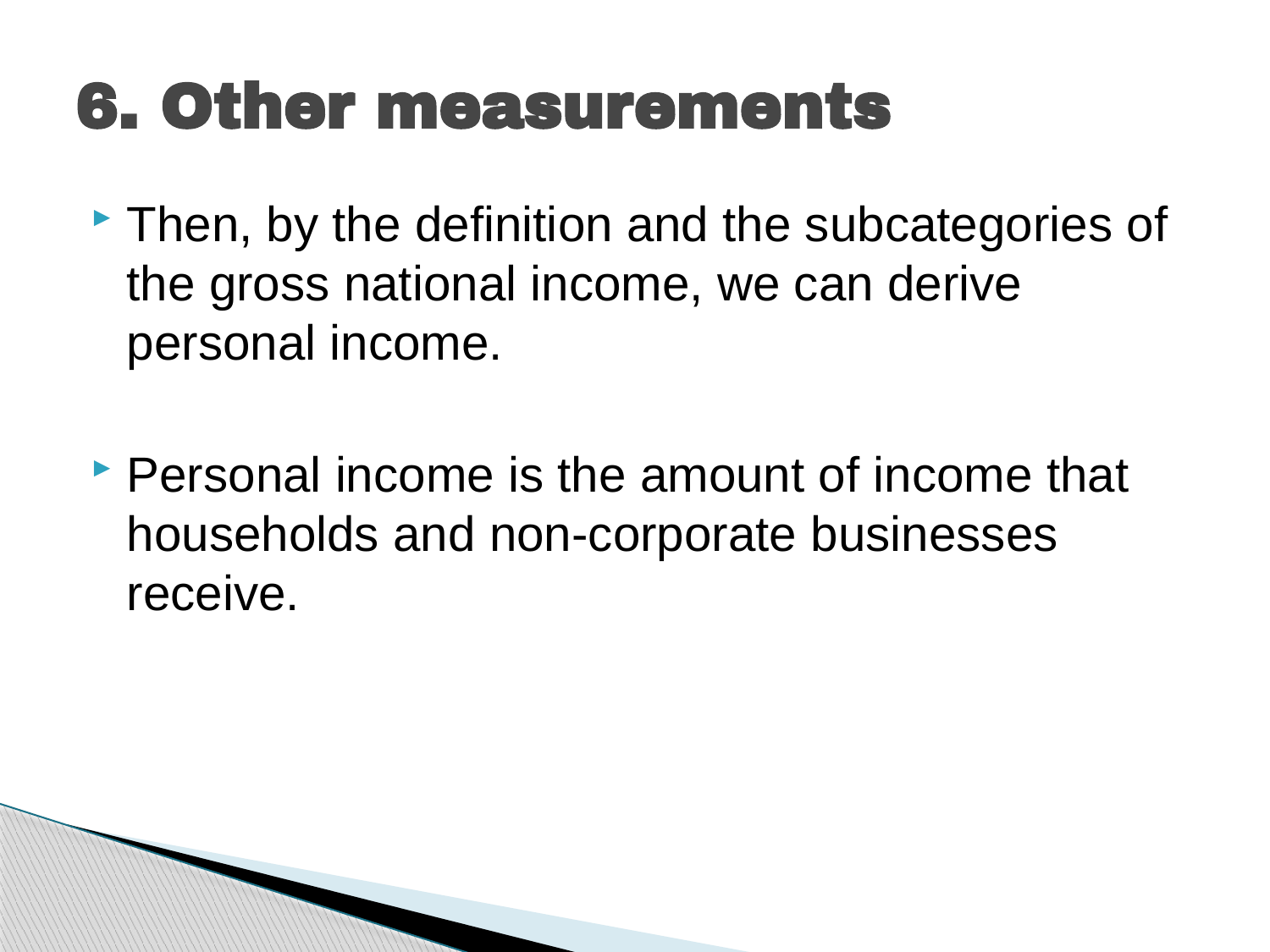

# 6. Other measurements
Then, by the definition and the subcategories of the gross national income, we can derive personal income.

Personal income is the amount of income that households and non-corporate businesses receive.